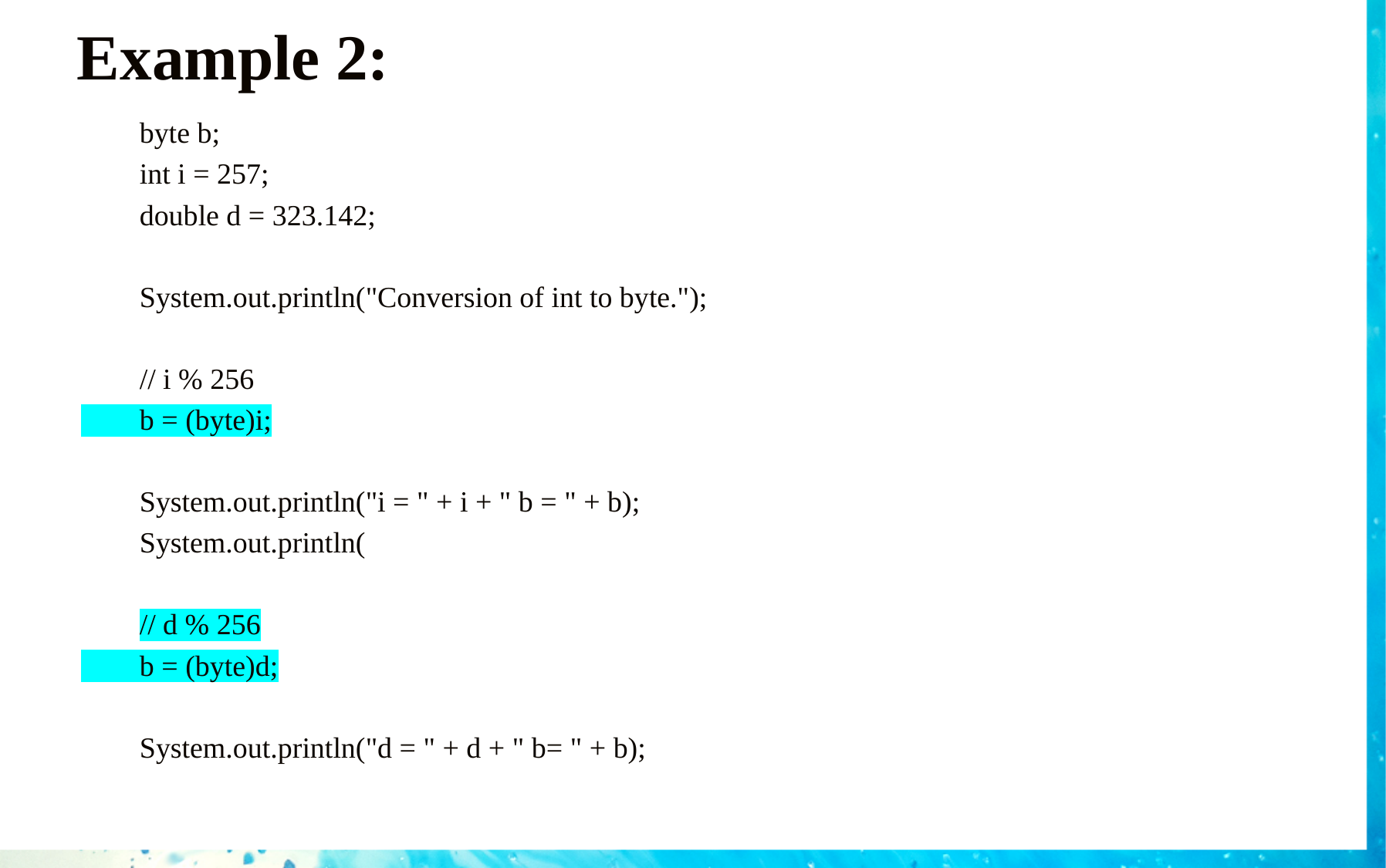

# Example 2:
        byte b;
        int i = 257;
        double d = 323.142;

        System.out.println("Conversion of int to byte.");

        // i % 256
        b = (byte)i;

        System.out.println("i = " + i + " b = " + b);
        System.out.println(

        // d % 256
        b = (byte)d;

        System.out.println("d = " + d + " b= " + b);